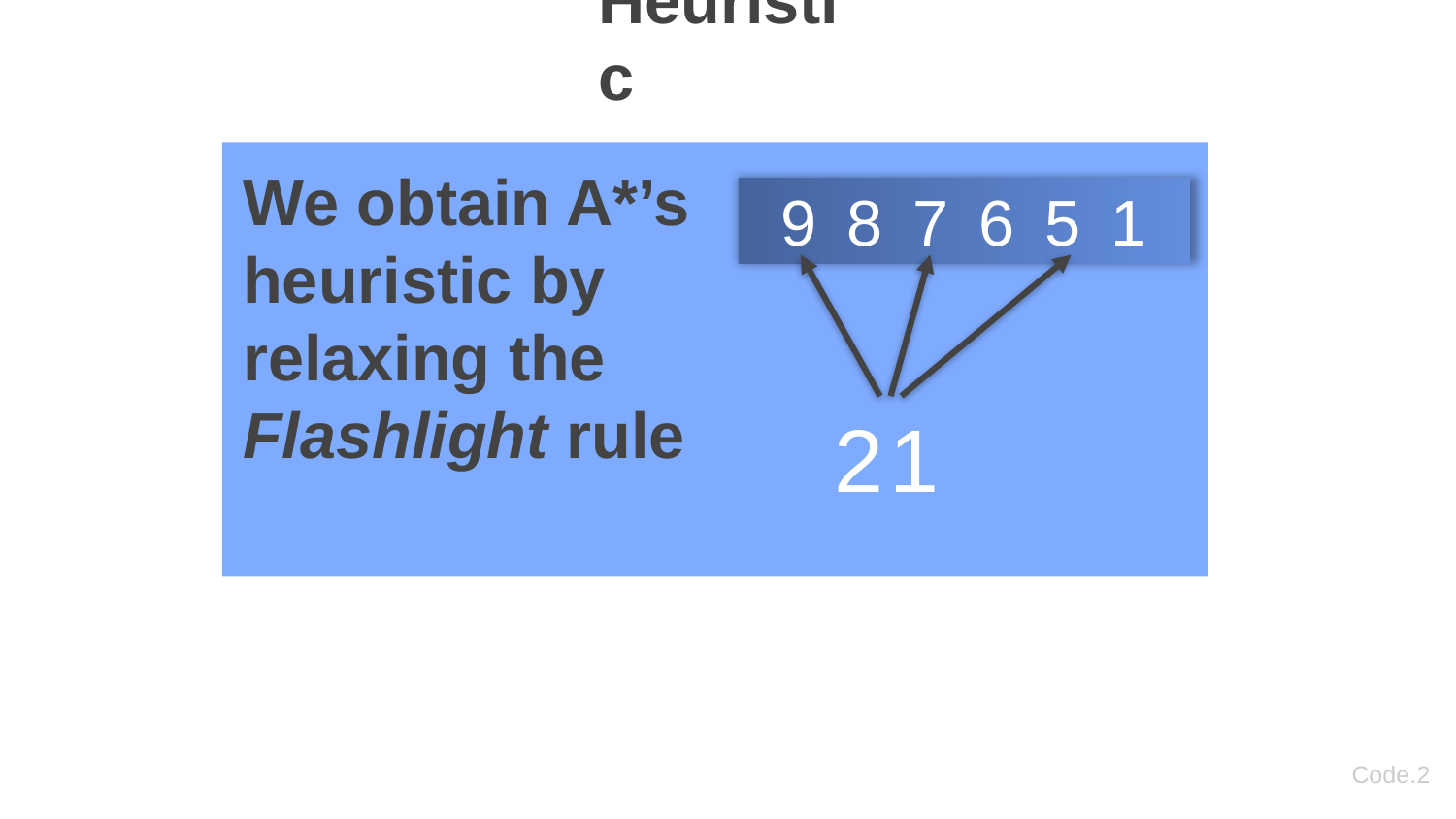

Heuristic
We obtain A*’s heuristic by relaxing the Flashlight rule
9 8 7 6 5 1
21
Code.2